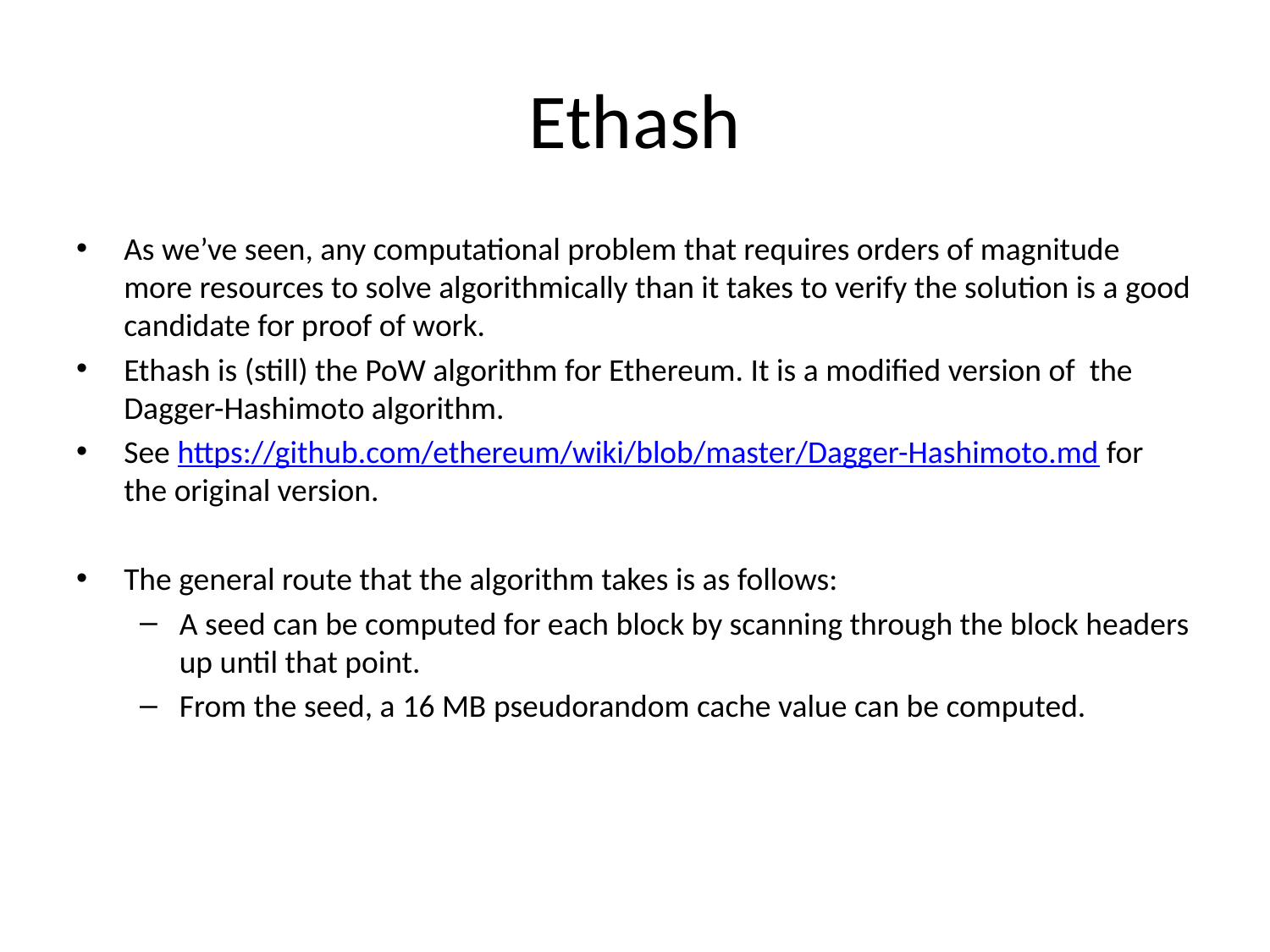

# Ethash
As we’ve seen, any computational problem that requires orders of magnitude more resources to solve algorithmically than it takes to verify the solution is a good candidate for proof of work.
Ethash is (still) the PoW algorithm for Ethereum. It is a modified version of  the Dagger-Hashimoto algorithm.
See https://github.com/ethereum/wiki/blob/master/Dagger-Hashimoto.md for the original version.

The general route that the algorithm takes is as follows:
A seed can be computed for each block by scanning through the block headers up until that point.
From the seed, a 16 MB pseudorandom cache value can be computed.